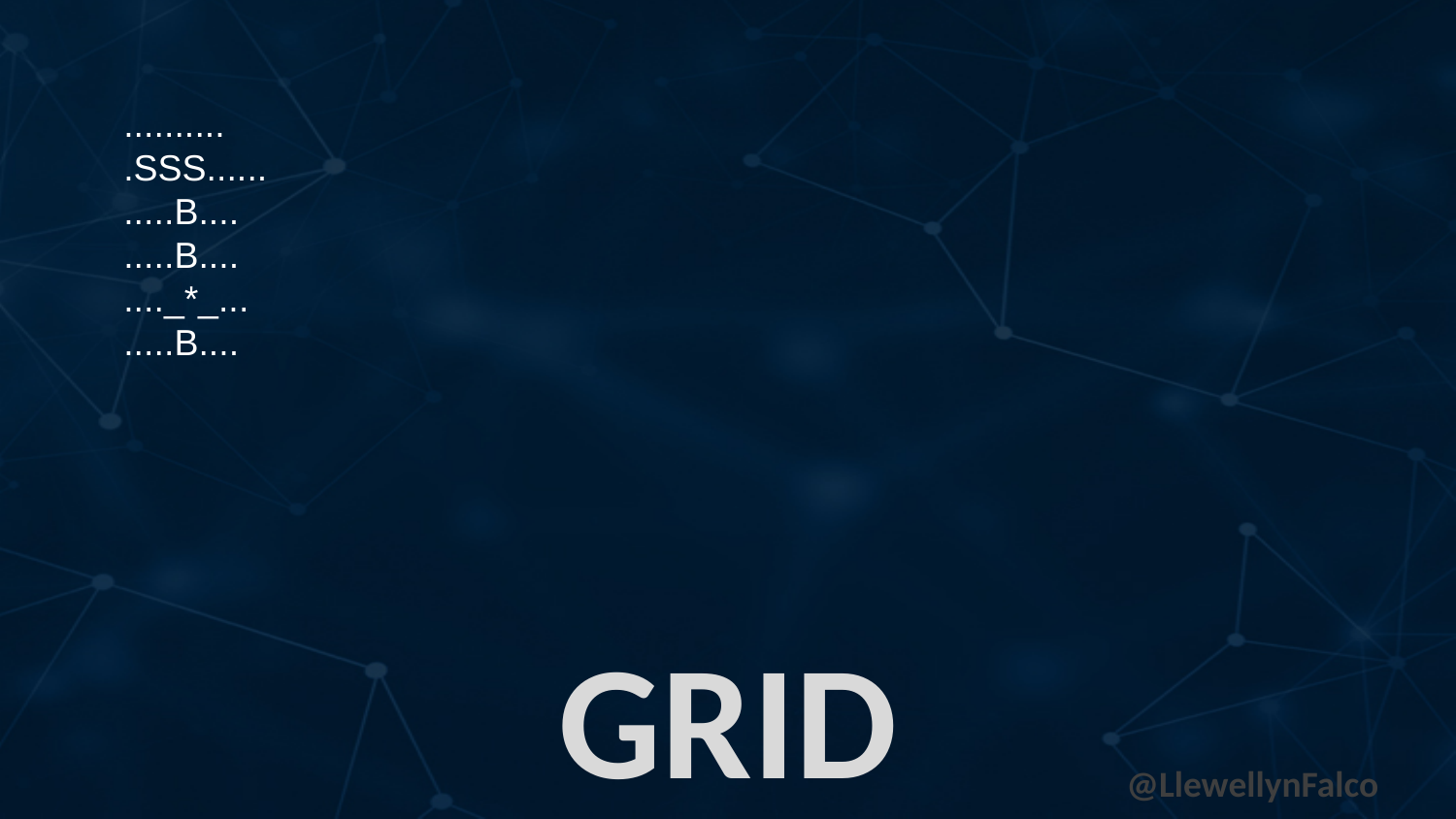

# Grid
..........
.SSS......
.....B....
.....B....
...._*_...
.....B....